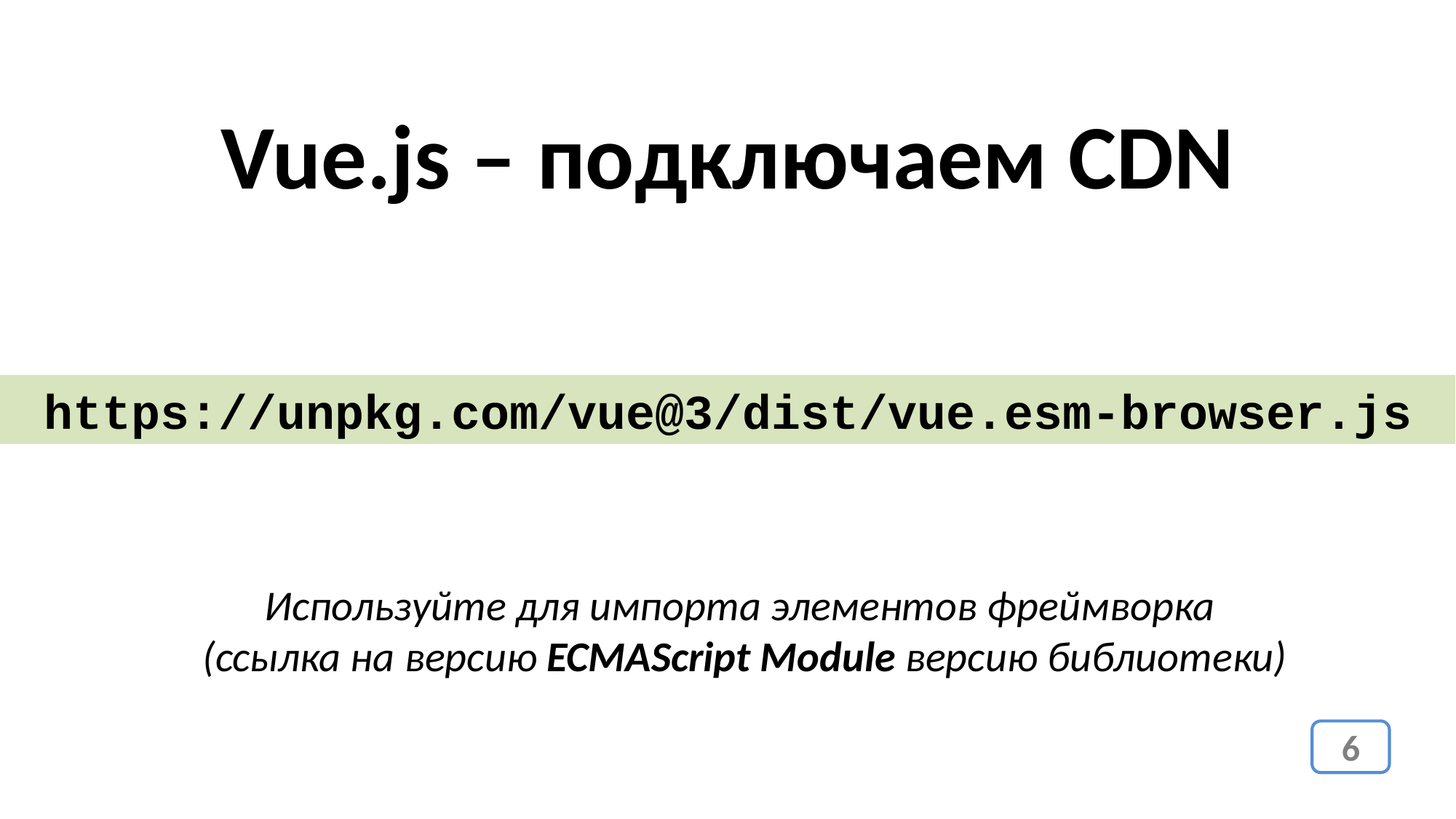

Vue.js – подключаем CDN
https://unpkg.com/vue@3/dist/vue.esm-browser.js
Используйте для импорта элементов фреймворка
(ссылка на версию ECMAScript Module версию библиотеки)
6